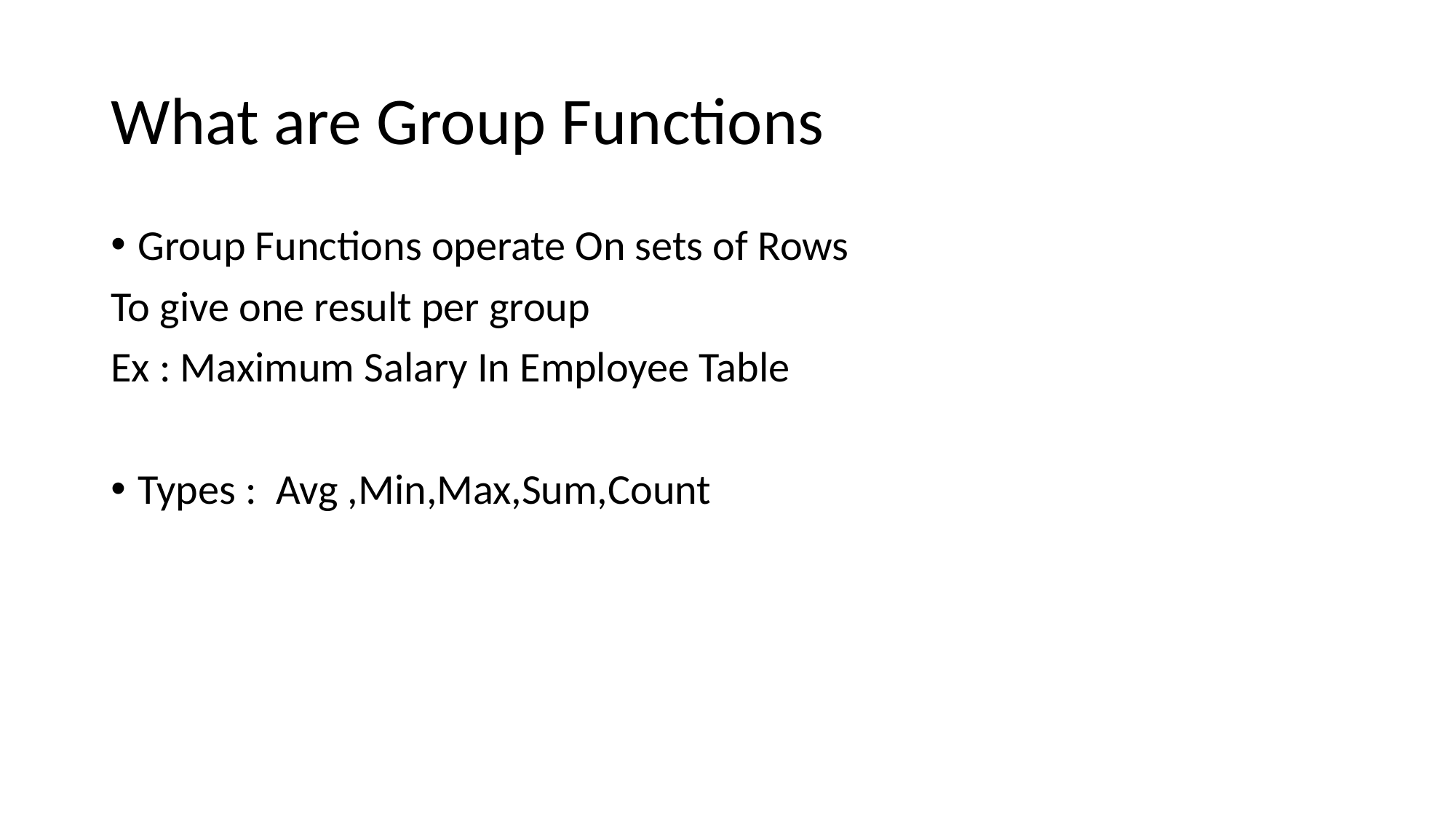

# What are Group Functions
Group Functions operate On sets of Rows
To give one result per group
Ex : Maximum Salary In Employee Table

Types :  Avg ,Min,Max,Sum,Count